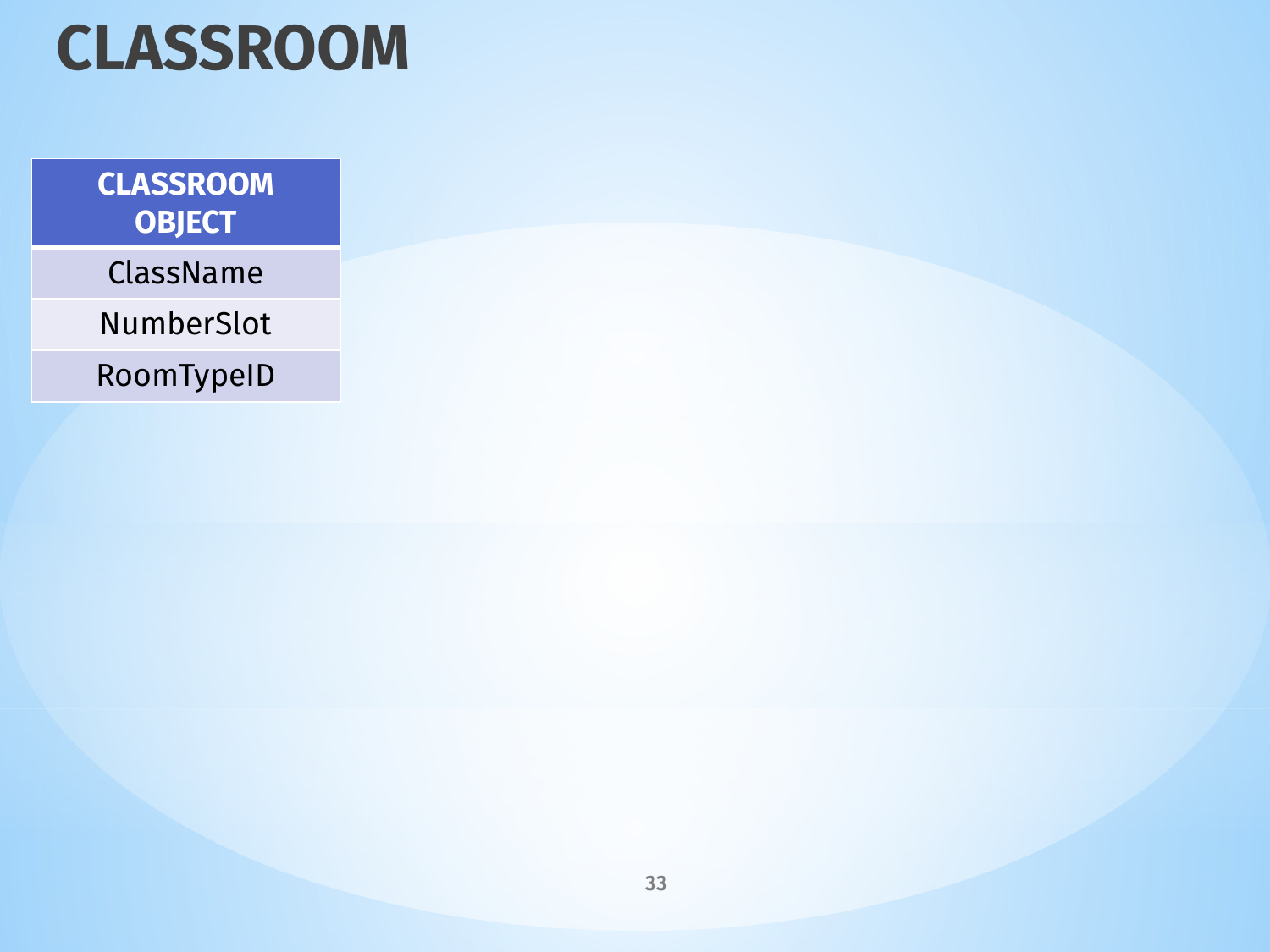

CLASSROOM
| CLASSROOM OBJECT |
| --- |
| ClassName |
| NumberSlot |
| RoomTypeID |
33